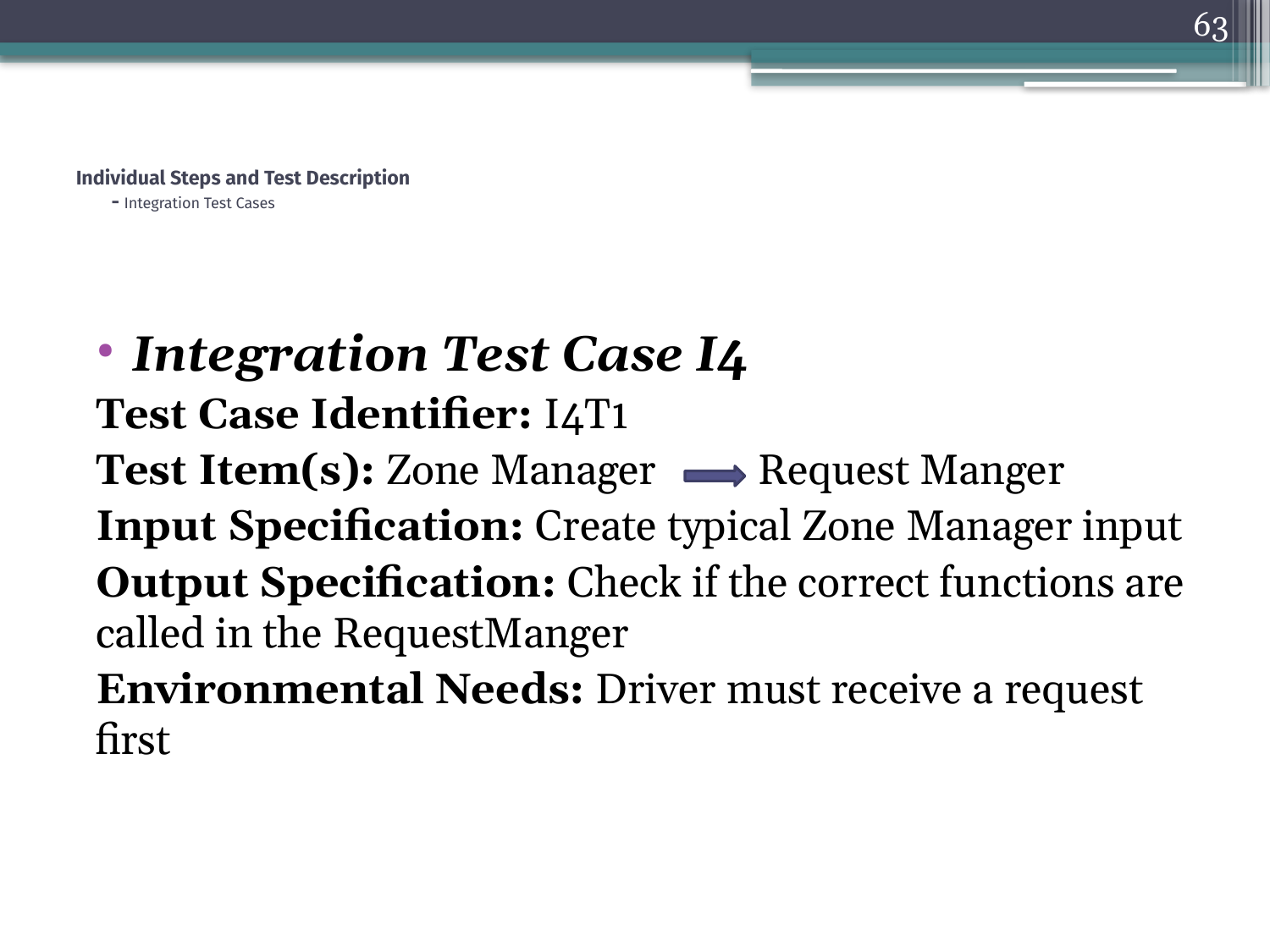

63
# Individual Steps and Test Description - Integration Test Cases
Integration Test Case I4
Test Case Identifier: I4T1
Test Item(s): Zone Manager          Request Manger
Input Specification: Create typical Zone Manager input
Output Specification: Check if the correct functions are called in the RequestManger
Environmental Needs: Driver must receive a request first